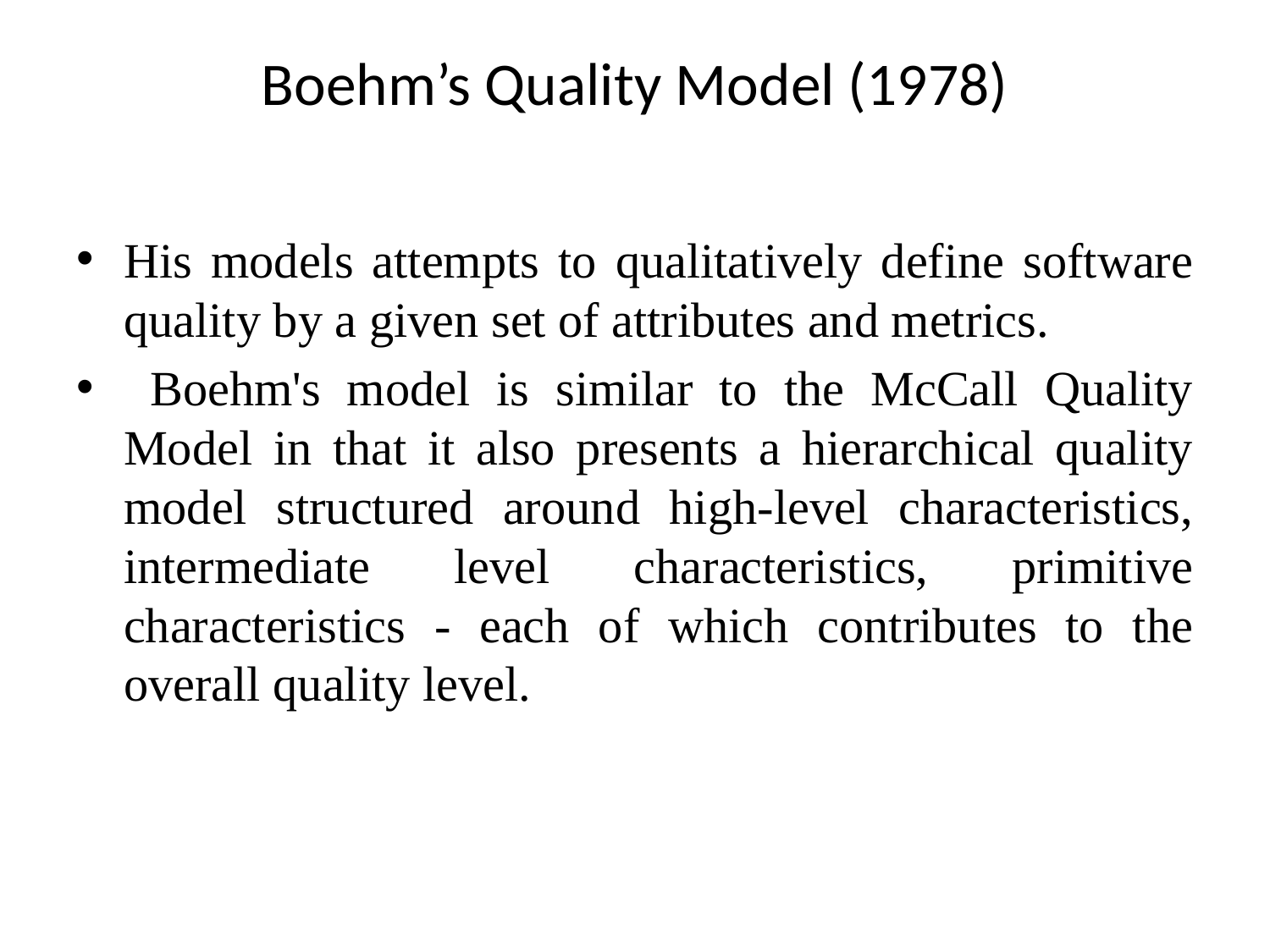

# Boehm’s Quality Model (1978)
His models attempts to qualitatively define software quality by a given set of attributes and metrics.
 Boehm's model is similar to the McCall Quality Model in that it also presents a hierarchical quality model structured around high-level characteristics, intermediate level characteristics, primitive characteristics - each of which contributes to the overall quality level.